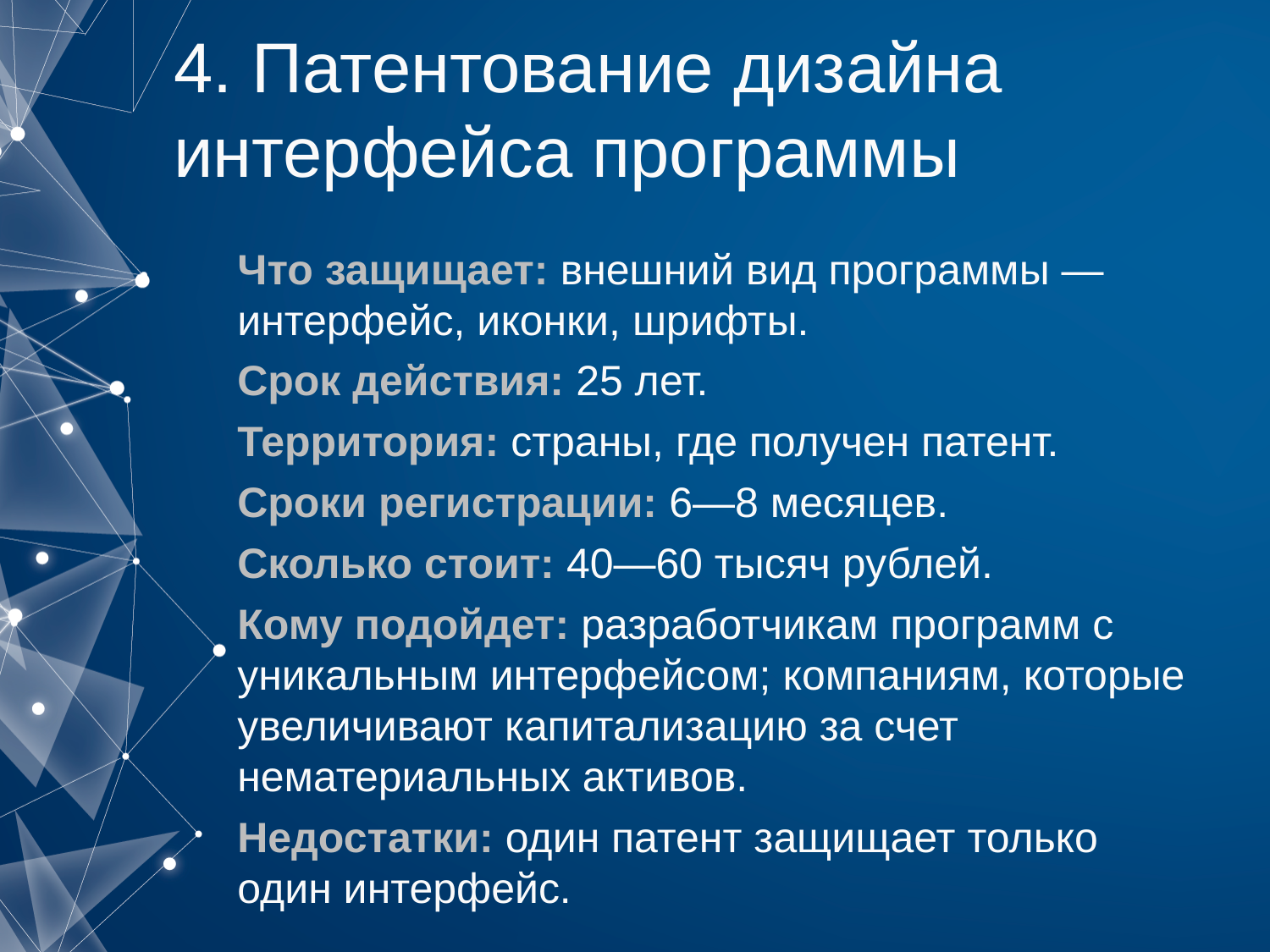

# 4. Патентование дизайна интерфейса программы
Что защищает: внешний вид программы — интерфейс, иконки, шрифты.
Срок действия: 25 лет.
Территория: страны, где получен патент.
Сроки регистрации: 6—8 месяцев.
Сколько стоит: 40—60 тысяч рублей.
Кому подойдет: разработчикам программ с уникальным интерфейсом; компаниям, которые увеличивают капитализацию за счет нематериальных активов.
Недостатки: один патент защищает только один интерфейс.